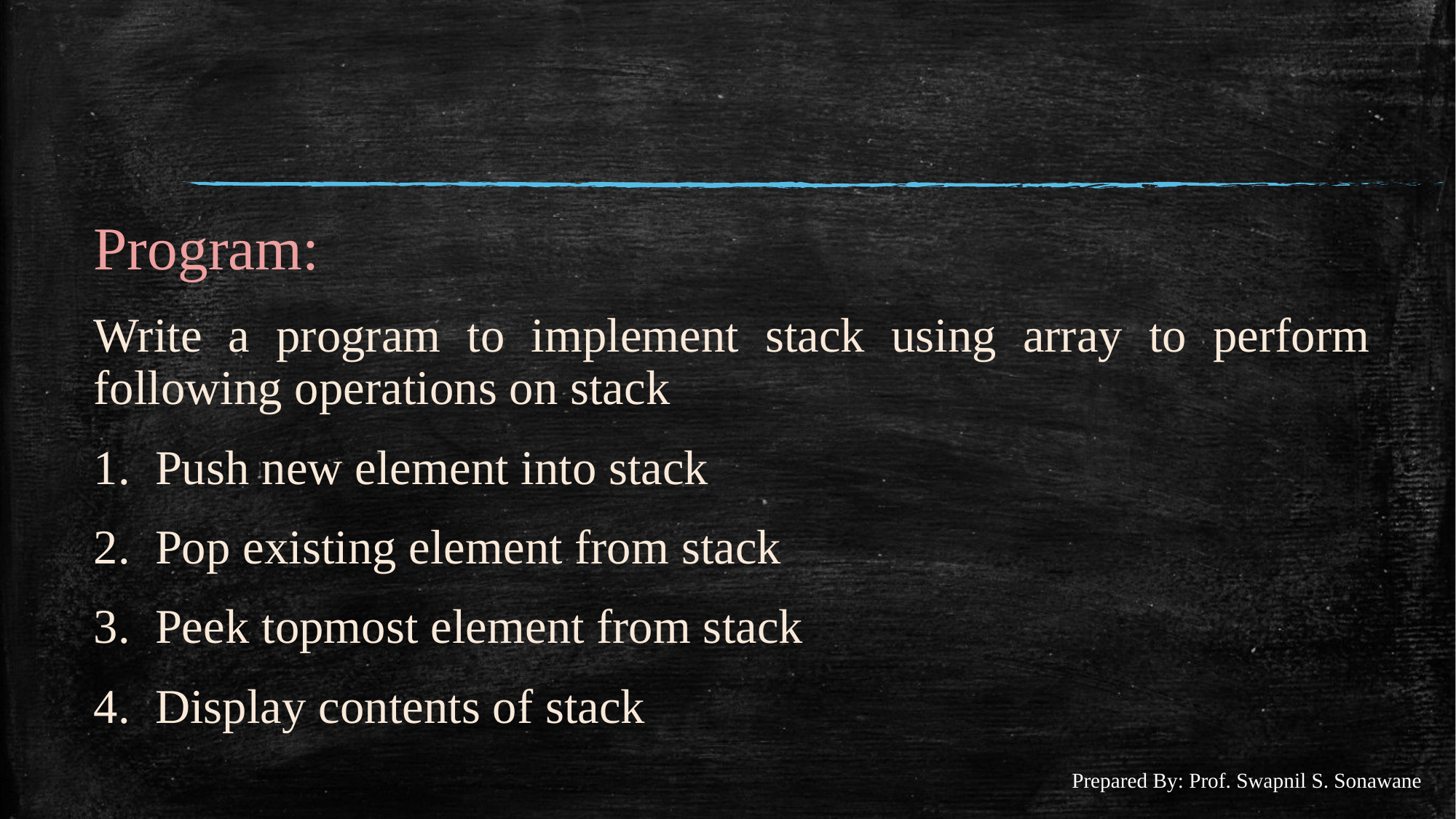

#
Program:
Write a program to implement stack using array to perform following operations on stack
Push new element into stack
Pop existing element from stack
Peek topmost element from stack
Display contents of stack

Prepared By: Prof. Swapnil S. Sonawane